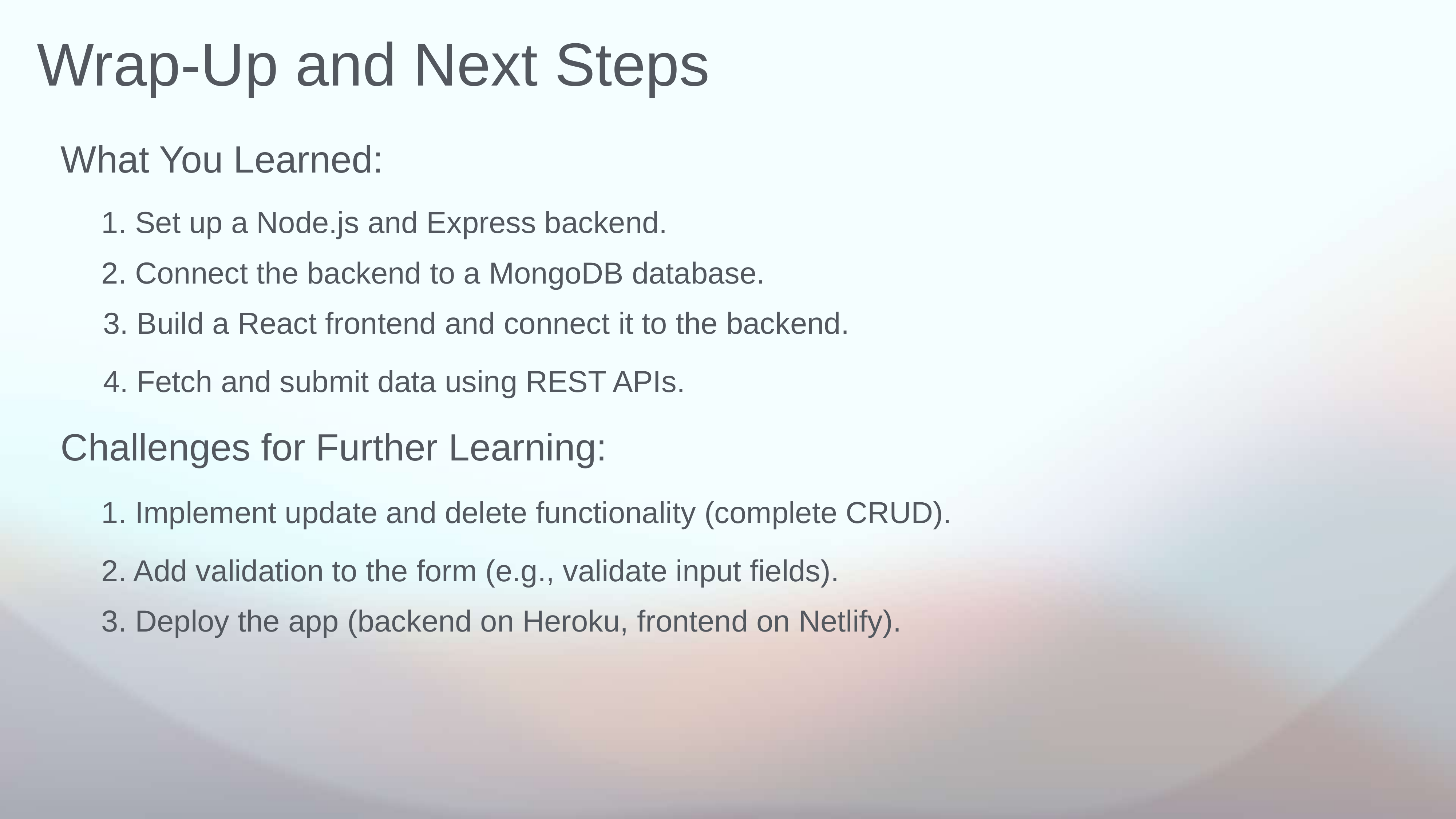

Wrap-Up and Next Steps
What You Learned:
1. Set up a Node.js and Express backend.
2. Connect the backend to a MongoDB database.
3. Build a React frontend and connect it to the backend.
4. Fetch and submit data using REST APIs.
Challenges for Further Learning:
1. Implement update and delete functionality (complete CRUD).
2. Add validation to the form (e.g., validate input fields).
3. Deploy the app (backend on Heroku, frontend on Netlify).